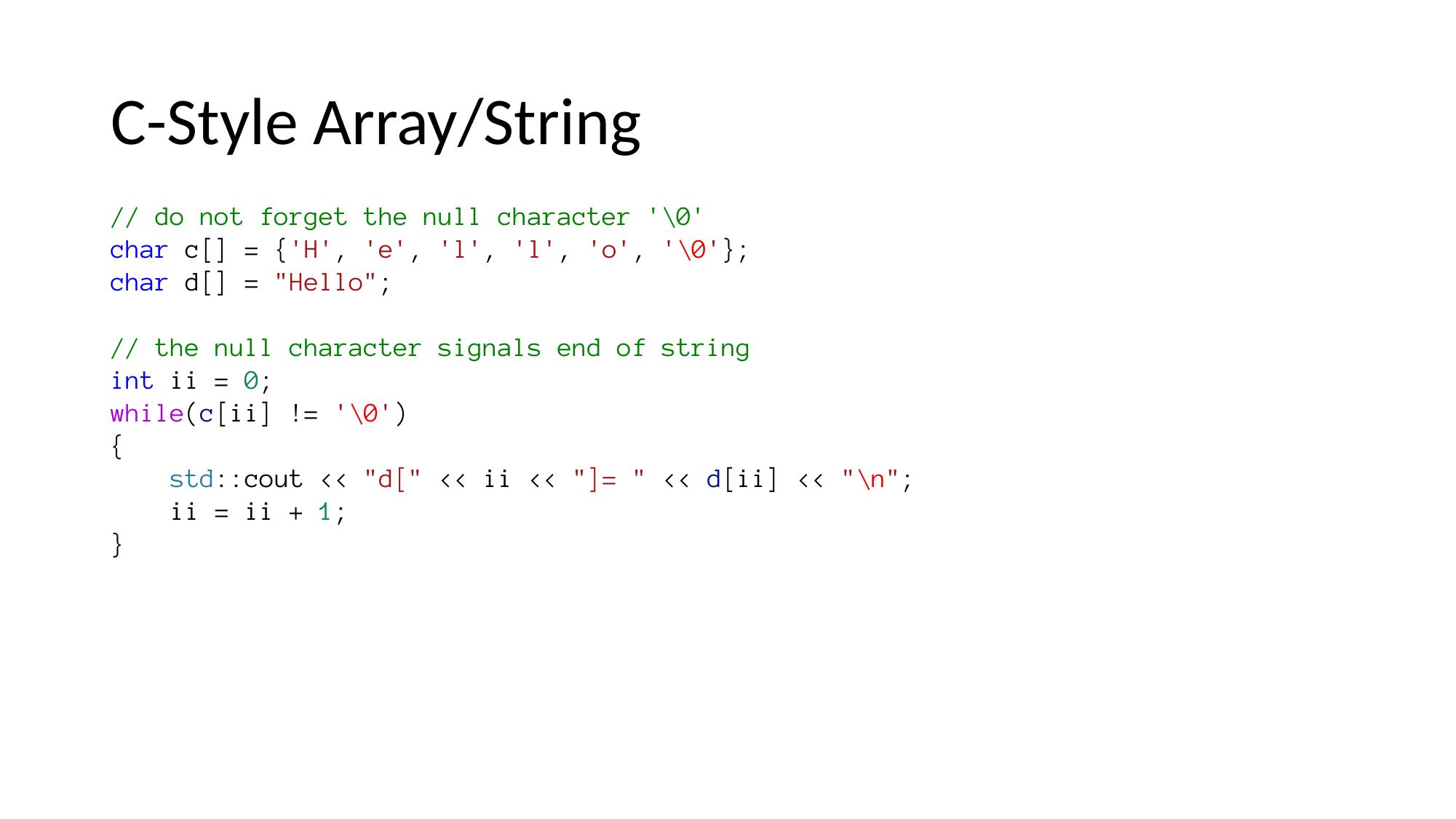

# C-Style Array/String
// do not forget the null character '\0'
char c[] = {'H', 'e', 'l', 'l', 'o', '\0'};
char d[] = "Hello";

// the null character signals end of string
int ii = 0;
while(c[ii] != '\0')
{
    std::cout << "d[" << ii << "]= " << d[ii] << "\n";
    ii = ii + 1;
}